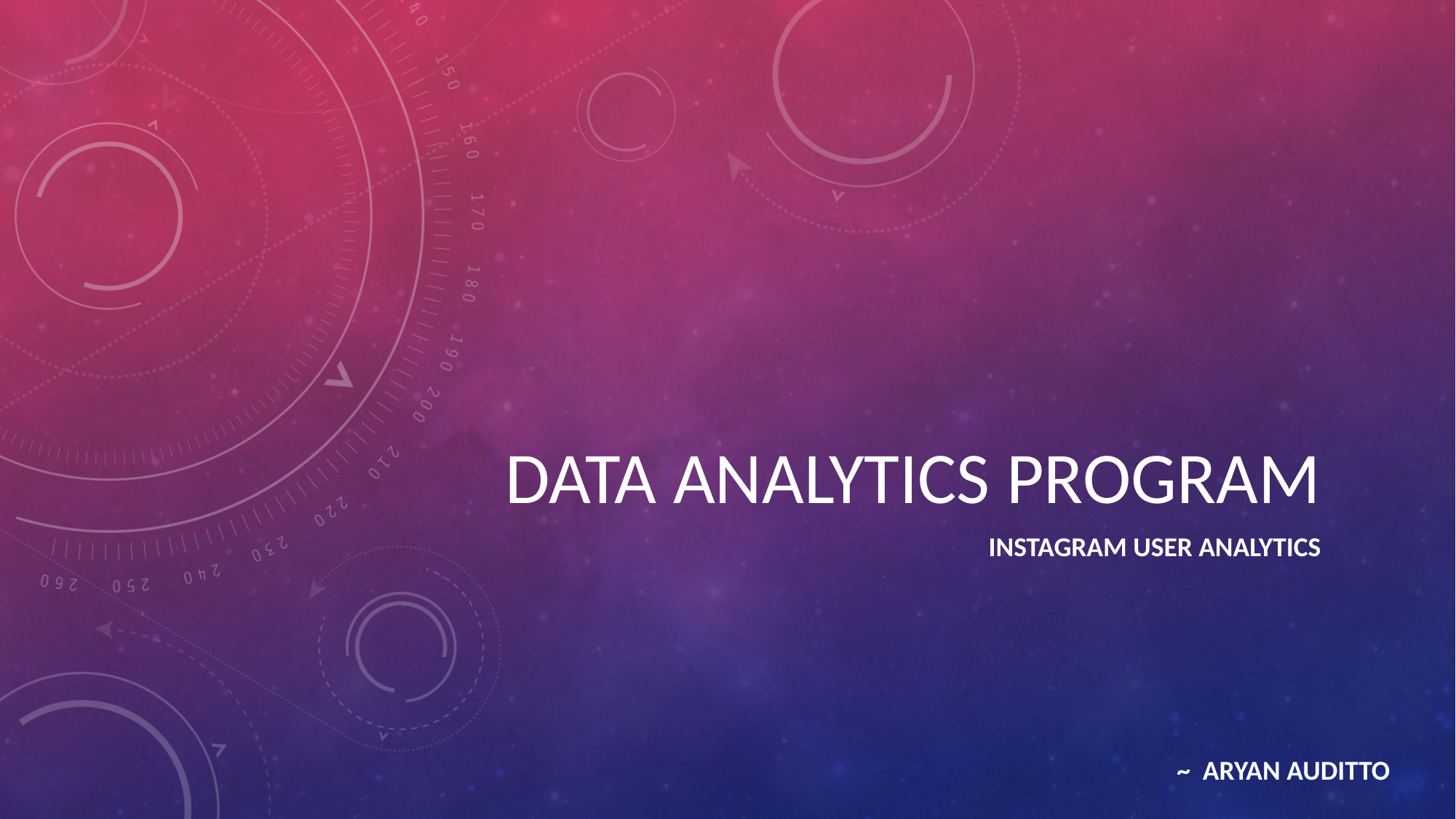

# DATA ANALYTICS PROGRAM
INSTAGRAM USER ANALYTICS
~  ARYAN AUDITTO